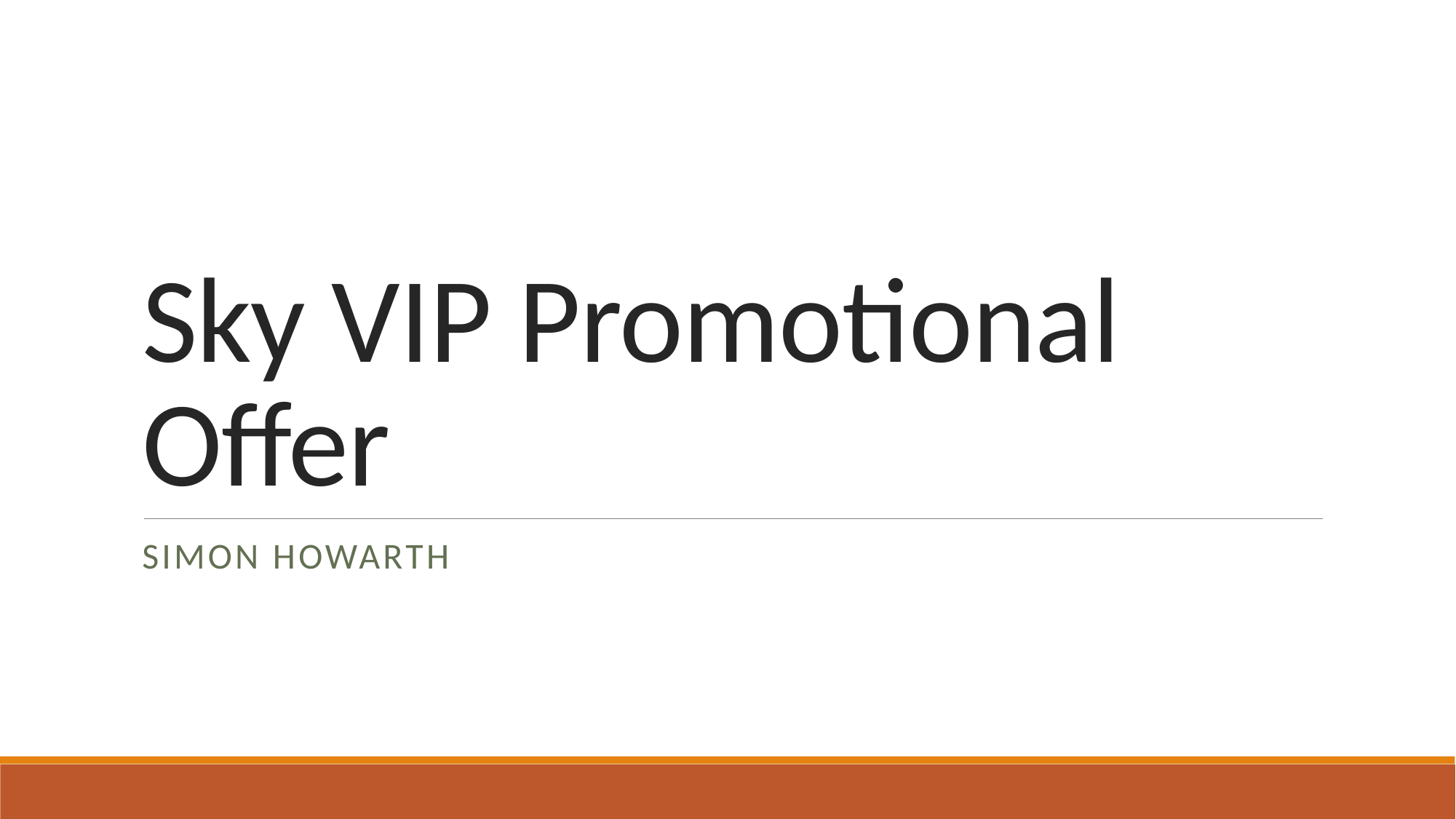

# Sky VIP Promotional Offer
Simon Howarth